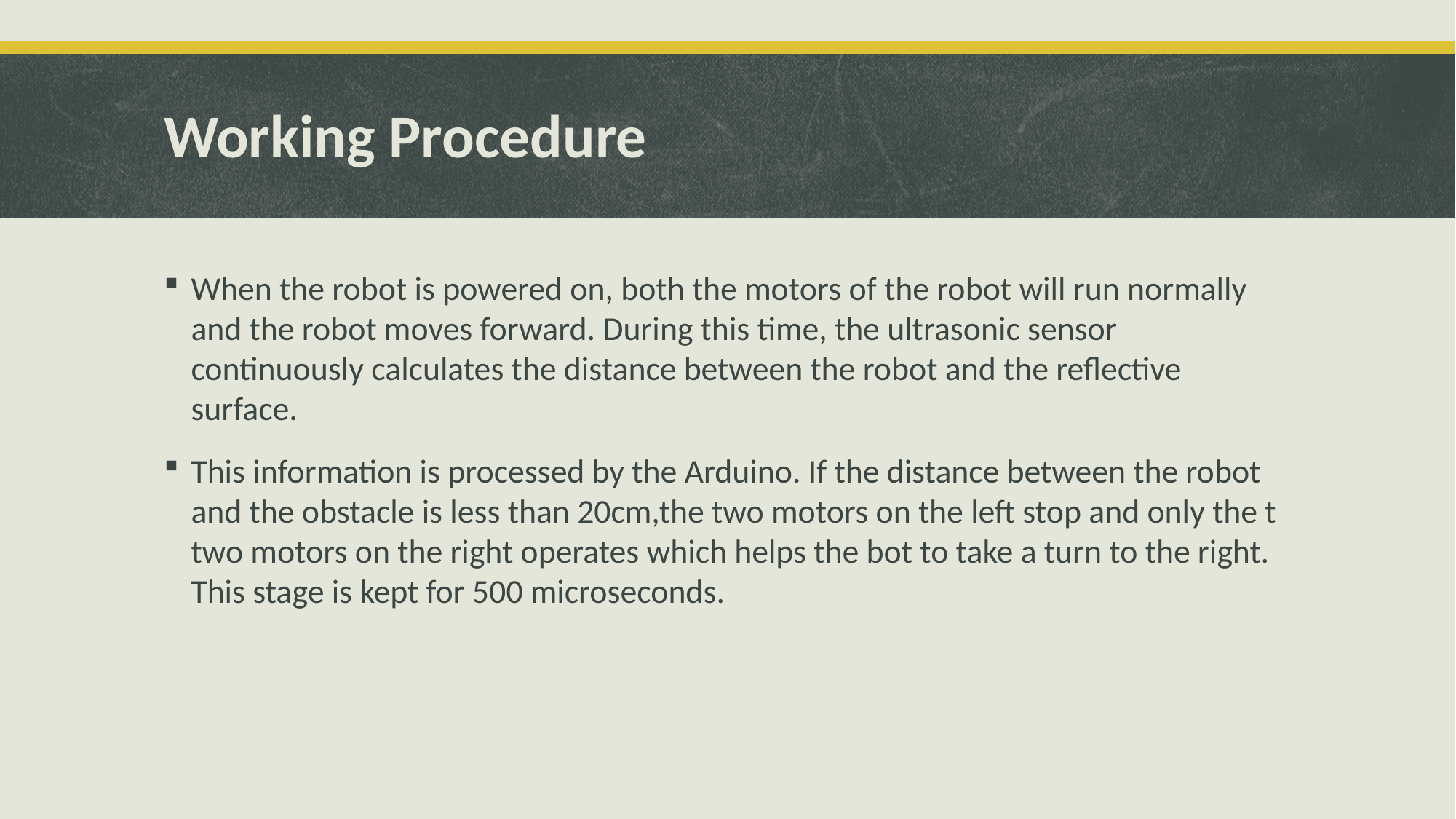

# Working Procedure
When the robot is powered on, both the motors of the robot will run normally and the robot moves forward. During this time, the ultrasonic sensor continuously calculates the distance between the robot and the reflective surface.
This information is processed by the Arduino. If the distance between the robot and the obstacle is less than 20cm,the two motors on the left stop and only the t two motors on the right operates which helps the bot to take a turn to the right.
This stage is kept for 500 microseconds.